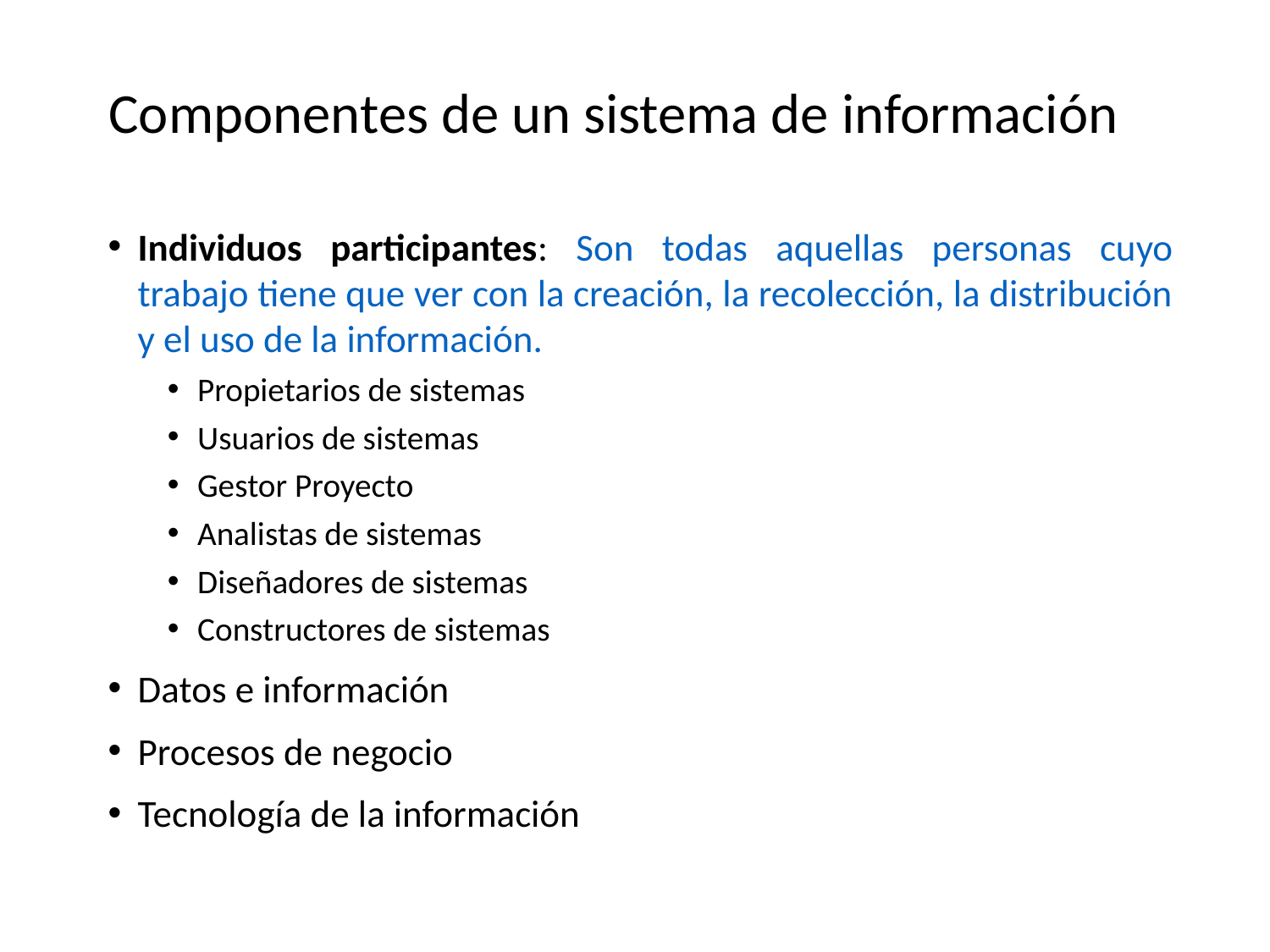

Componentes de un sistema de información
Individuos participantes: Son todas aquellas personas cuyo trabajo tiene que ver con la creación, la recolección, la distribución y el uso de la información.
Propietarios de sistemas
Usuarios de sistemas
Gestor Proyecto
Analistas de sistemas
Diseñadores de sistemas
Constructores de sistemas
Datos e información
Procesos de negocio
Tecnología de la información